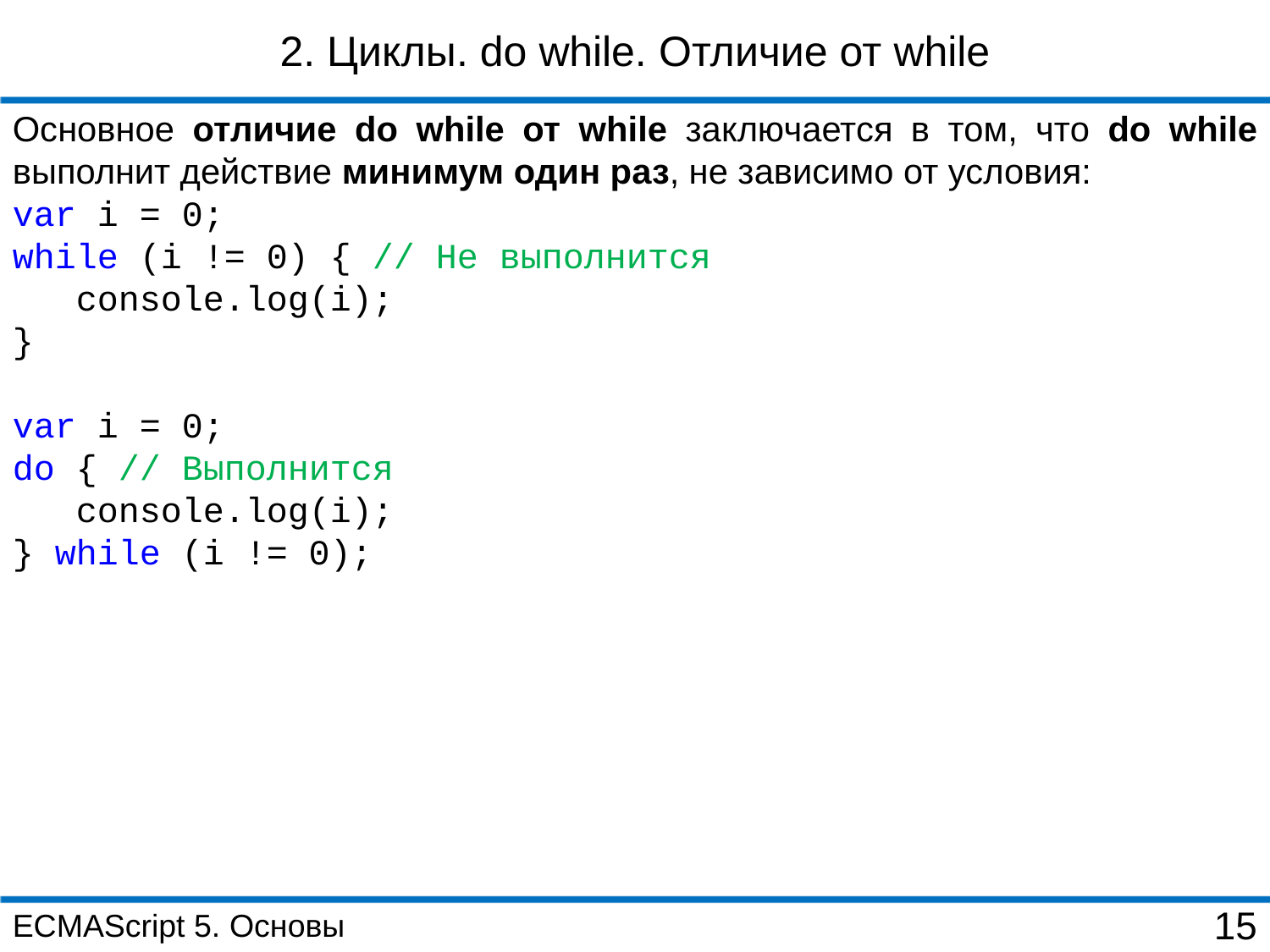

2. Циклы. do while. Отличие от while
Основное отличие do while от while заключается в том, что do while выполнит действие минимум один раз, не зависимо от условия:
var i = 0;
while (i != 0) { // Не выполнится
   console.log(i);
}

var i = 0;
do { // Выполнится
   console.log(i);
} while (i != 0);
ECMAScript 5. Основы
15